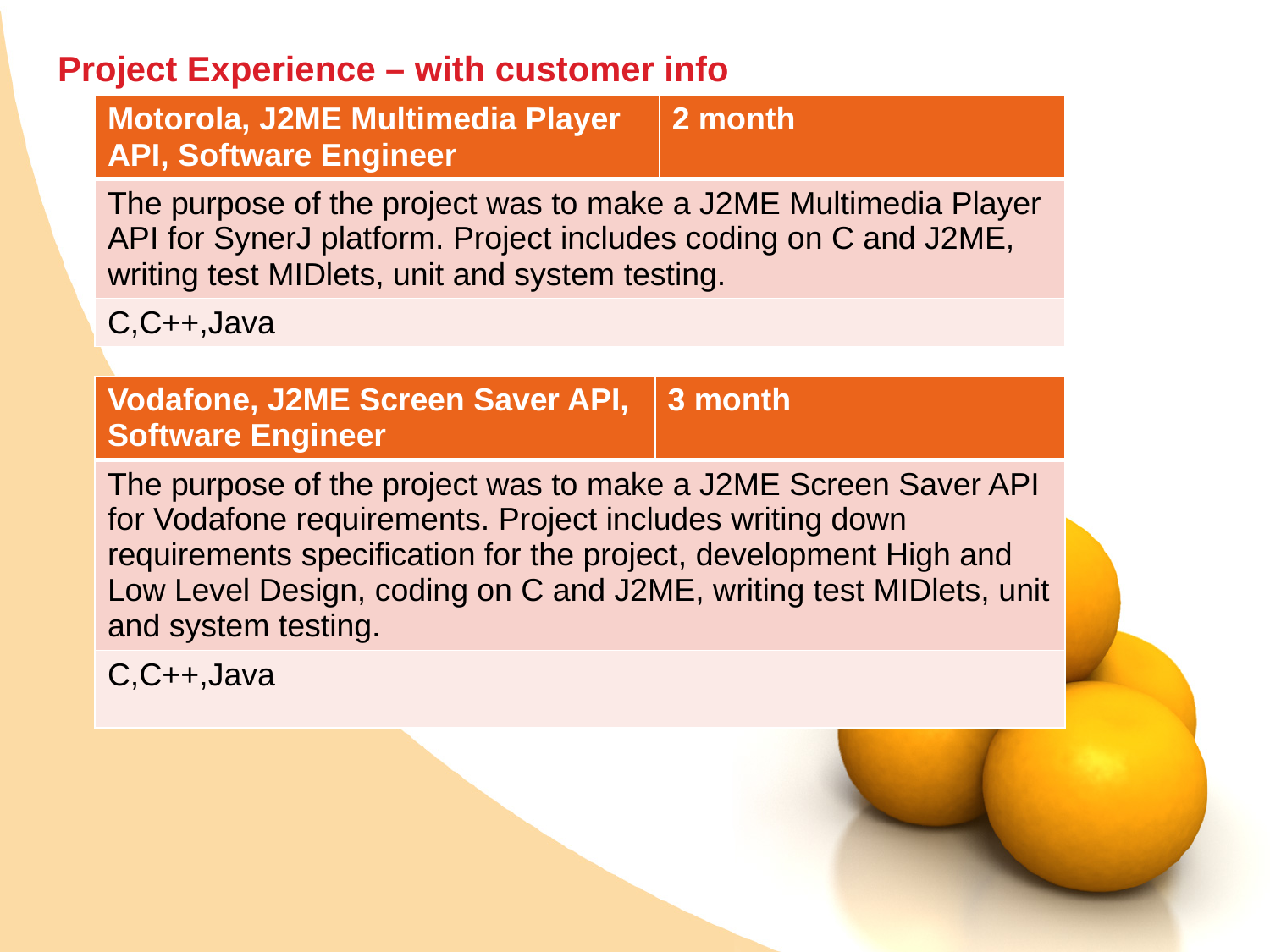

# Project Experience – with customer info
| Motorola, J2ME Multimedia Player API, Software Engineer | 2 month |
| --- | --- |
| The purpose of the project was to make a J2ME Multimedia Player API for SynerJ platform. Project includes coding on C and J2ME, writing test MIDlets, unit and system testing. |  |
| C,C++,Java |  |
| Vodafone, J2ME Screen Saver API, Software Engineer | 3 month |
| --- | --- |
| The purpose of the project was to make a J2ME Screen Saver API for Vodafone requirements. Project includes writing down requirements specification for the project, development High and Low Level Design, coding on C and J2ME, writing test MIDlets, unit and system testing. |  |
| C,C++,Java |  |